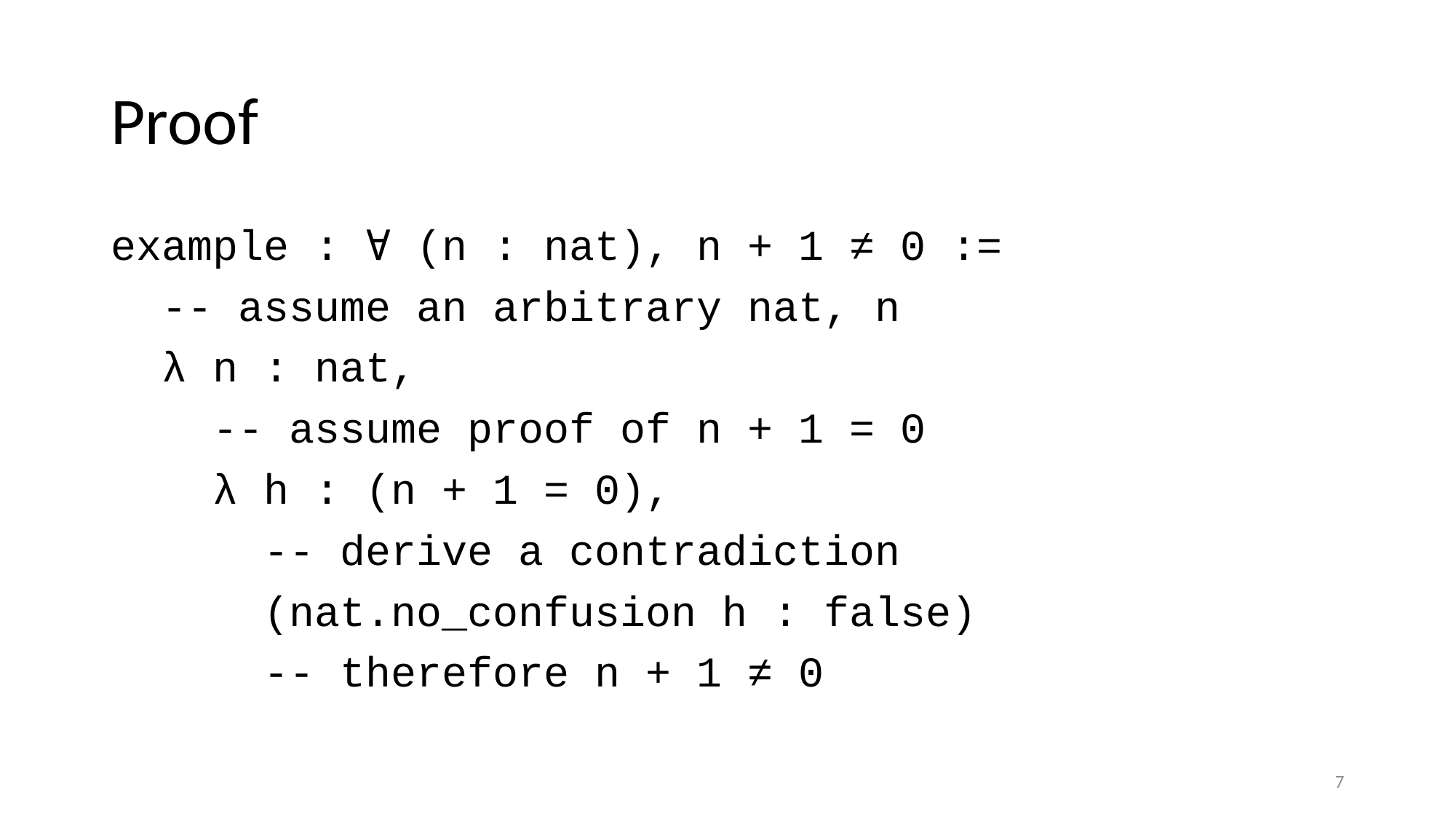

# Proof
example : ∀ (n : nat), n + 1 ≠ 0 :=
  -- assume an arbitrary nat, n
  λ n : nat,
    -- assume proof of n + 1 = 0
    λ h : (n + 1 = 0),
      -- derive a contradiction
      (nat.no_confusion h : false)
      -- therefore n + 1 ≠ 0
7